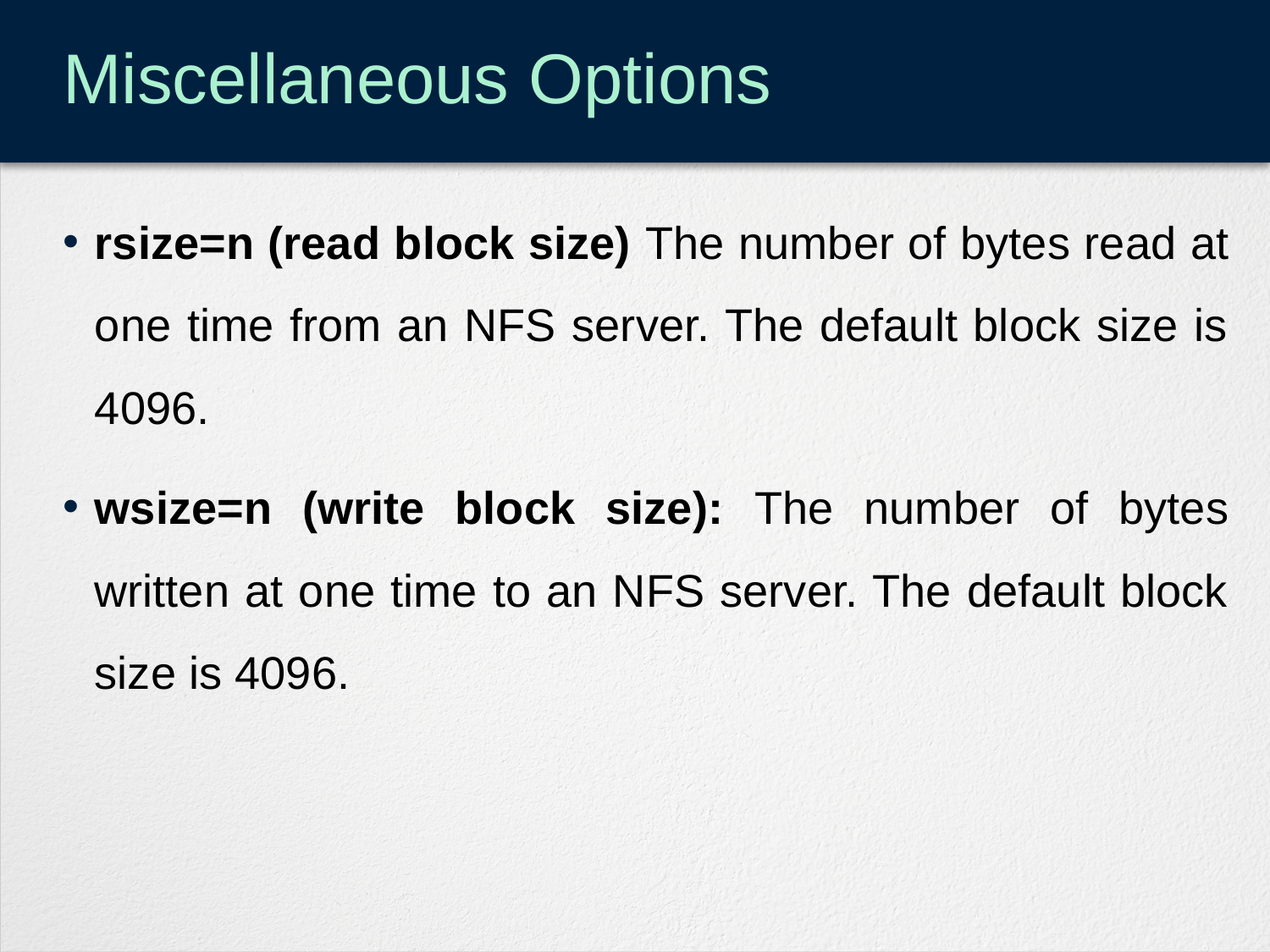

# Miscellaneous Options
rsize=n (read block size) The number of bytes read at one time from an NFS server. The default block size is 4096.
wsize=n (write block size): The number of bytes written at one time to an NFS server. The default block size is 4096.